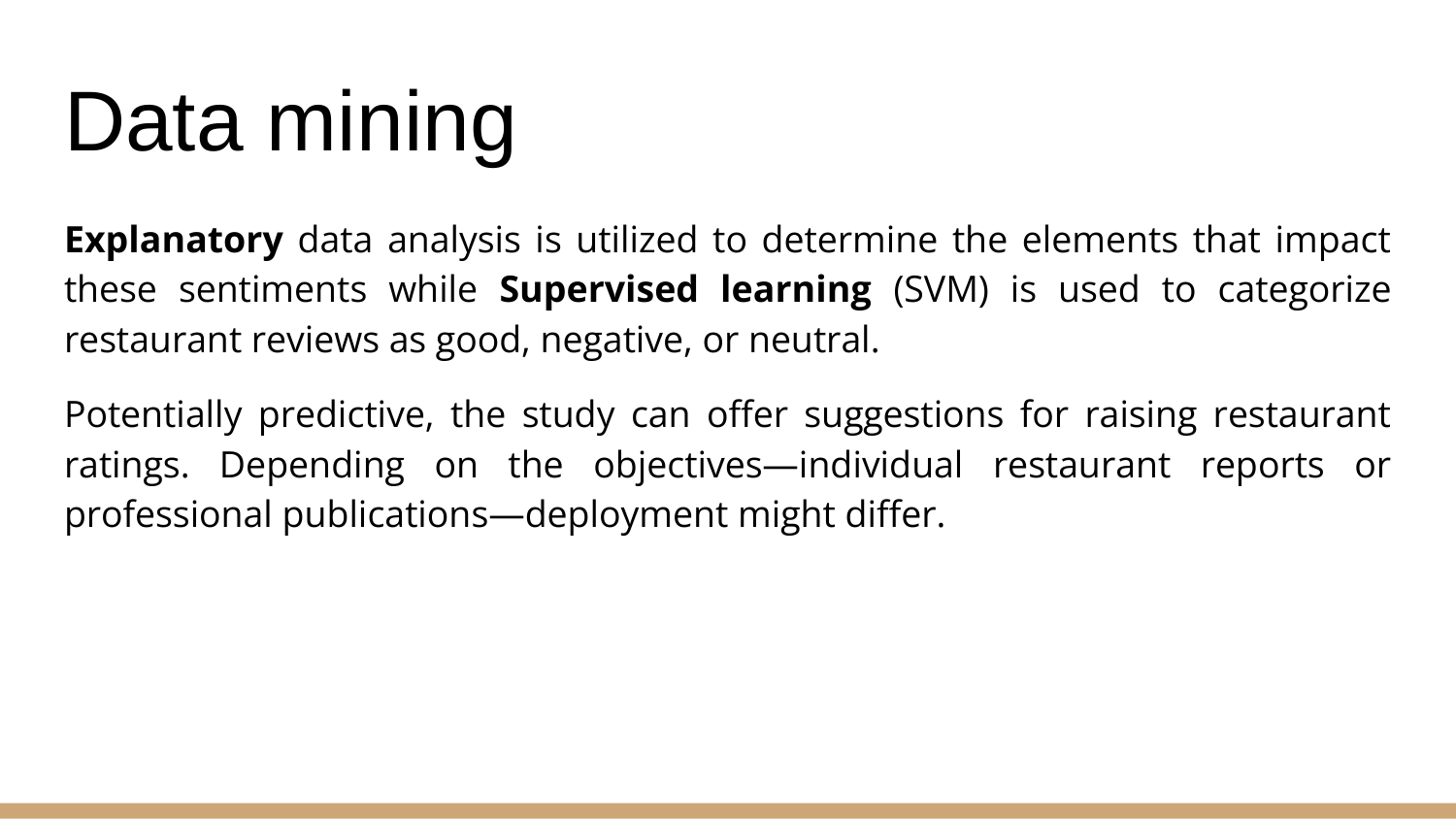

# Data mining
Explanatory data analysis is utilized to determine the elements that impact these sentiments while Supervised learning (SVM) is used to categorize restaurant reviews as good, negative, or neutral.
Potentially predictive, the study can offer suggestions for raising restaurant ratings. Depending on the objectives—individual restaurant reports or professional publications—deployment might differ.